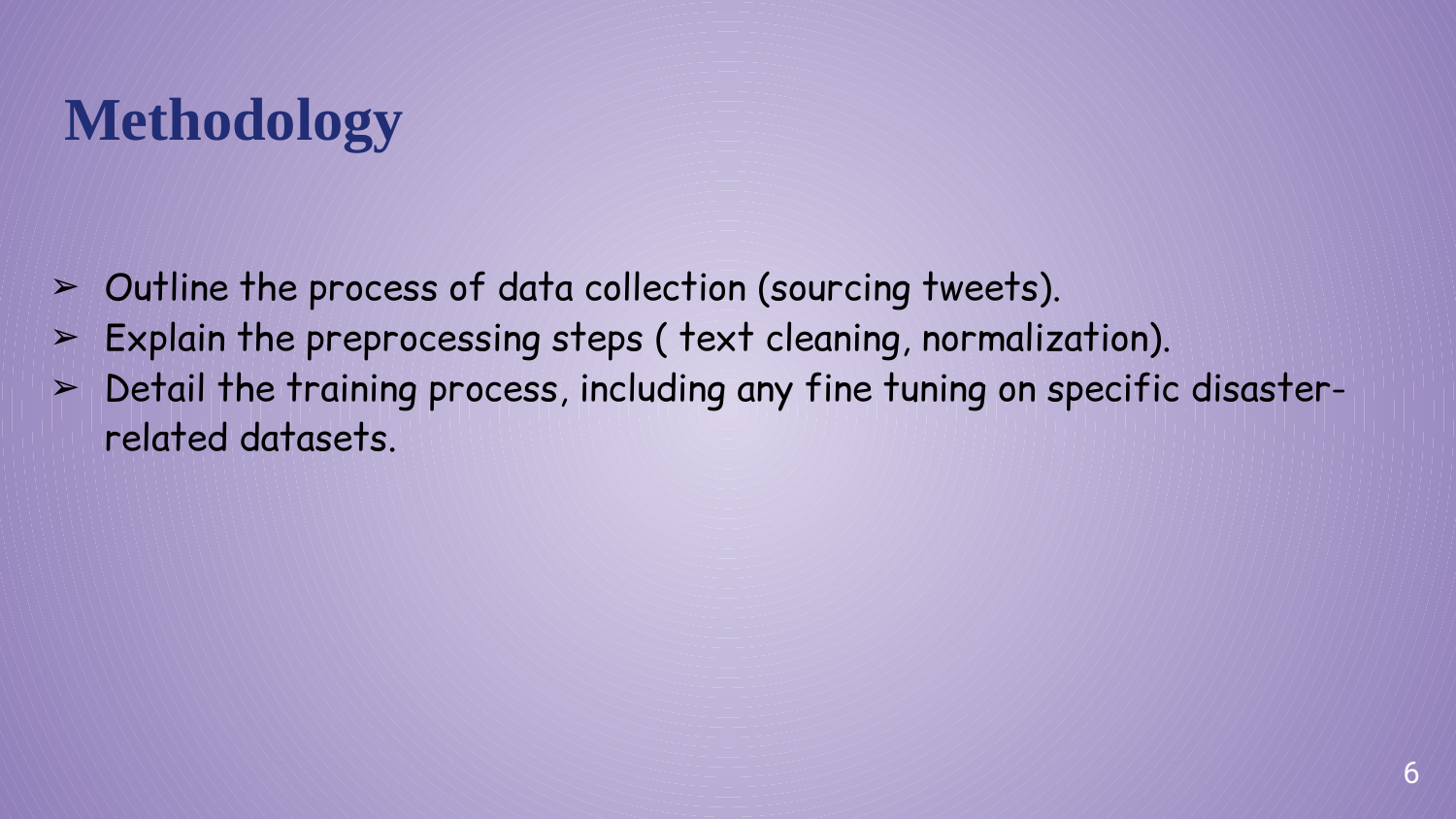

Methodology
Outline the process of data collection (sourcing tweets).
Explain the preprocessing steps ( text cleaning, normalization).
Detail the training process, including any fine tuning on specific disaster-related datasets.
6